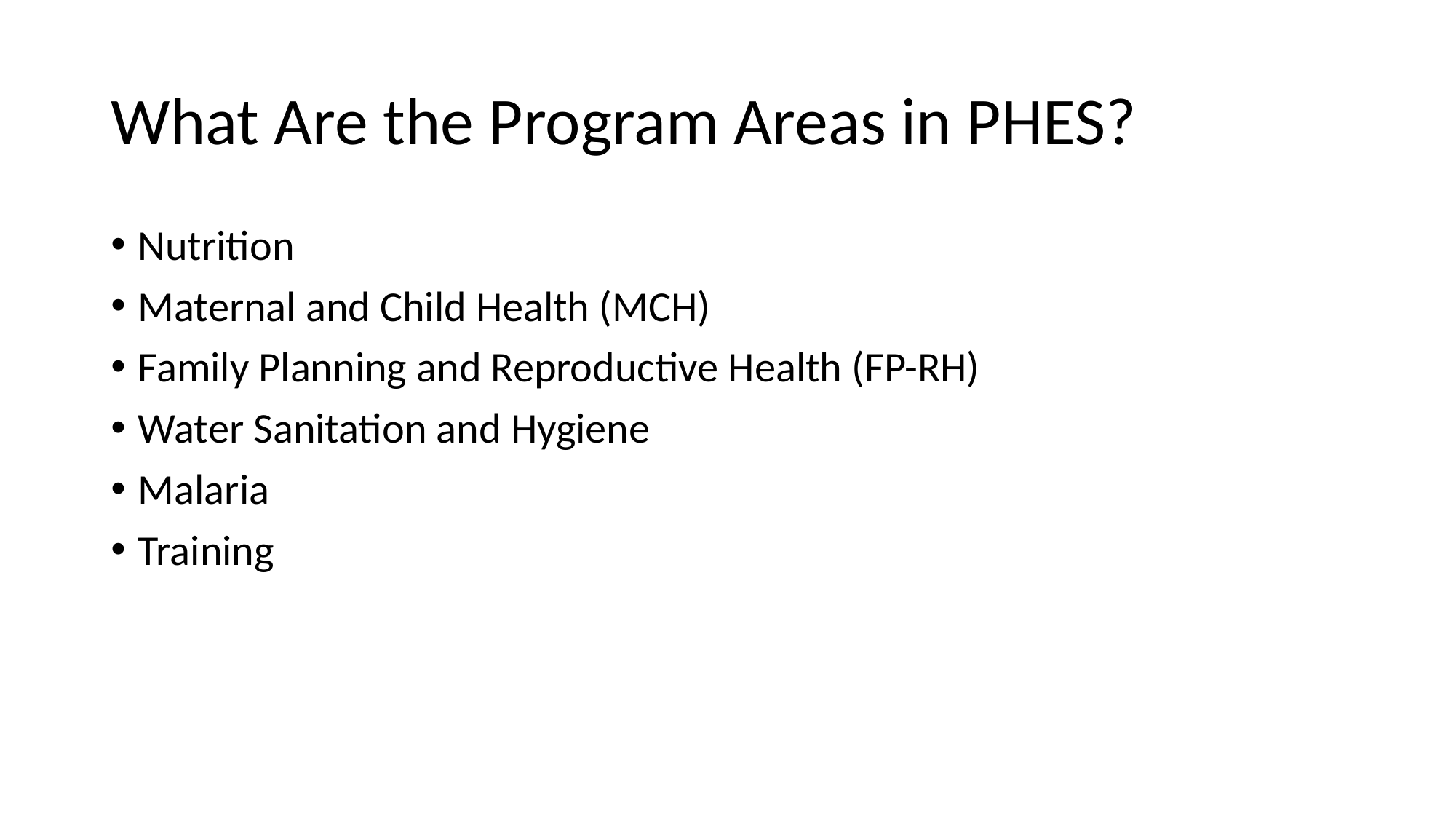

# What Are the Program Areas in PHES?
Nutrition
Maternal and Child Health (MCH)
Family Planning and Reproductive Health (FP-RH)
Water Sanitation and Hygiene
Malaria
Training